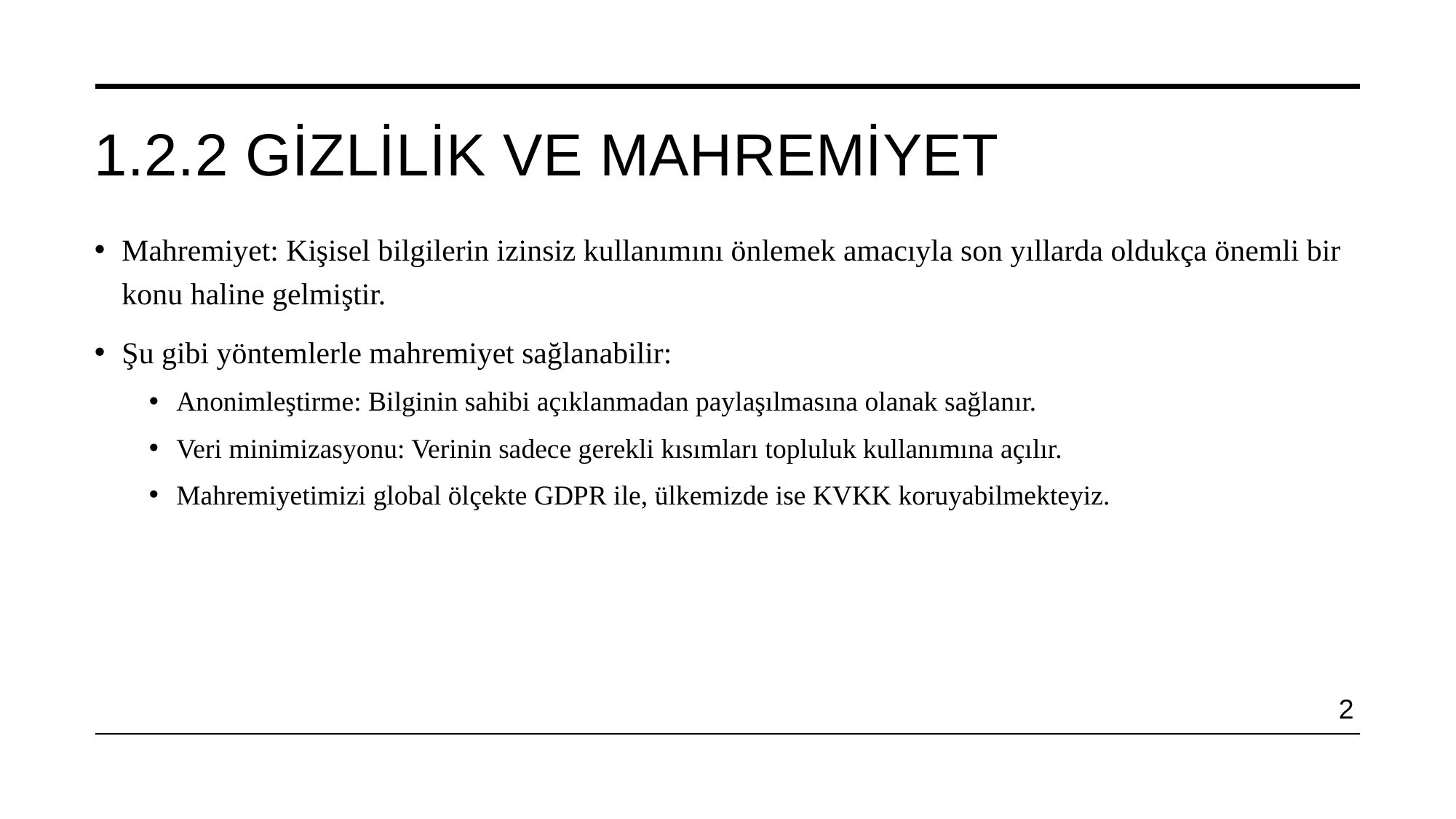

# 1.2.2 Gizlilik ve mahremiyet
Mahremiyet: Kişisel bilgilerin izinsiz kullanımını önlemek amacıyla son yıllarda oldukça önemli bir konu haline gelmiştir.
Şu gibi yöntemlerle mahremiyet sağlanabilir:
Anonimleştirme: Bilginin sahibi açıklanmadan paylaşılmasına olanak sağlanır.
Veri minimizasyonu: Verinin sadece gerekli kısımları topluluk kullanımına açılır.
Mahremiyetimizi global ölçekte GDPR ile, ülkemizde ise KVKK koruyabilmekteyiz.
2